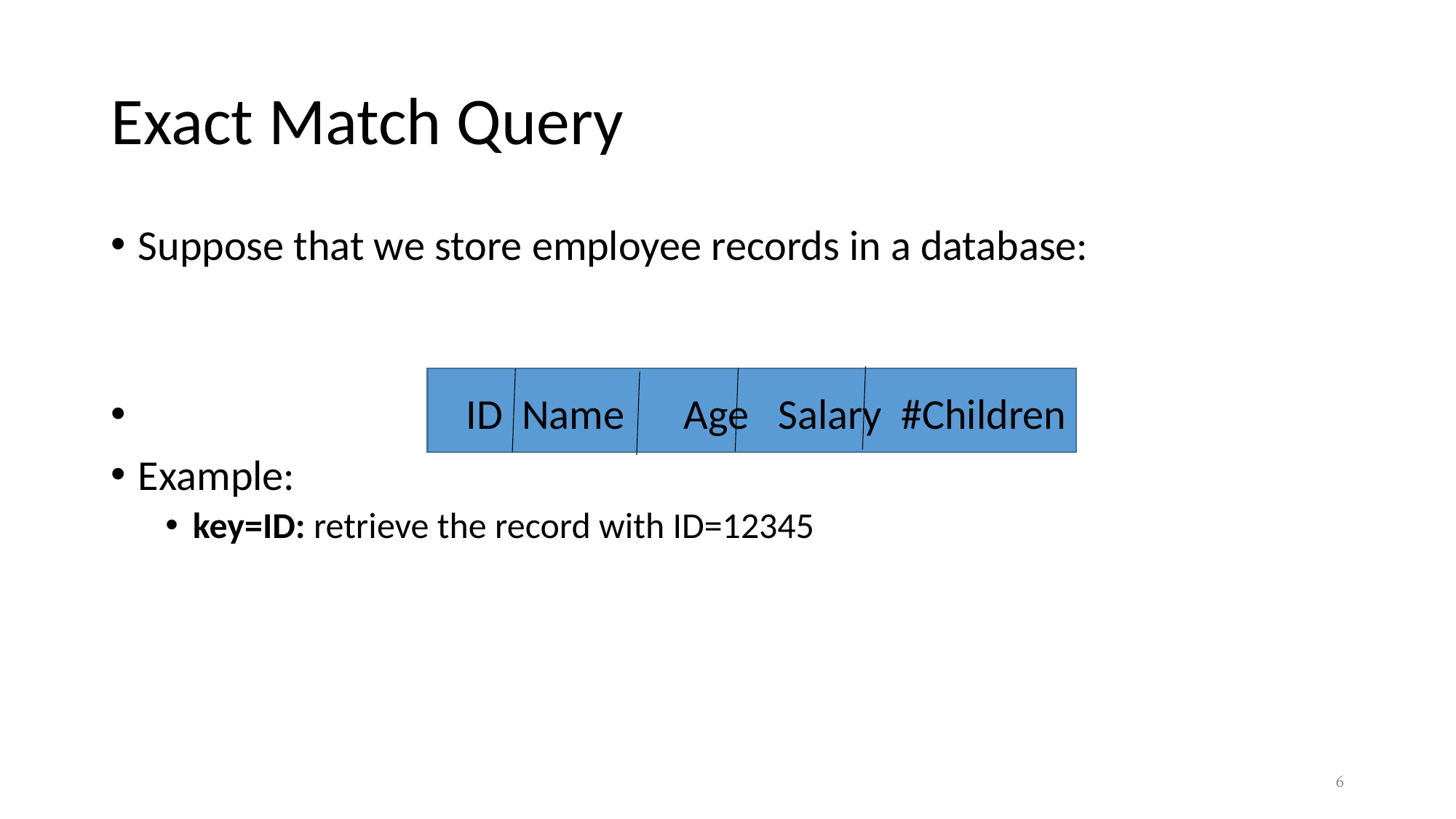

# Exact Match Query
Suppose that we store employee records in a database:

                                  ID  Name	Age   Salary  #Children
Example:
key=ID: retrieve the record with ID=12345

6